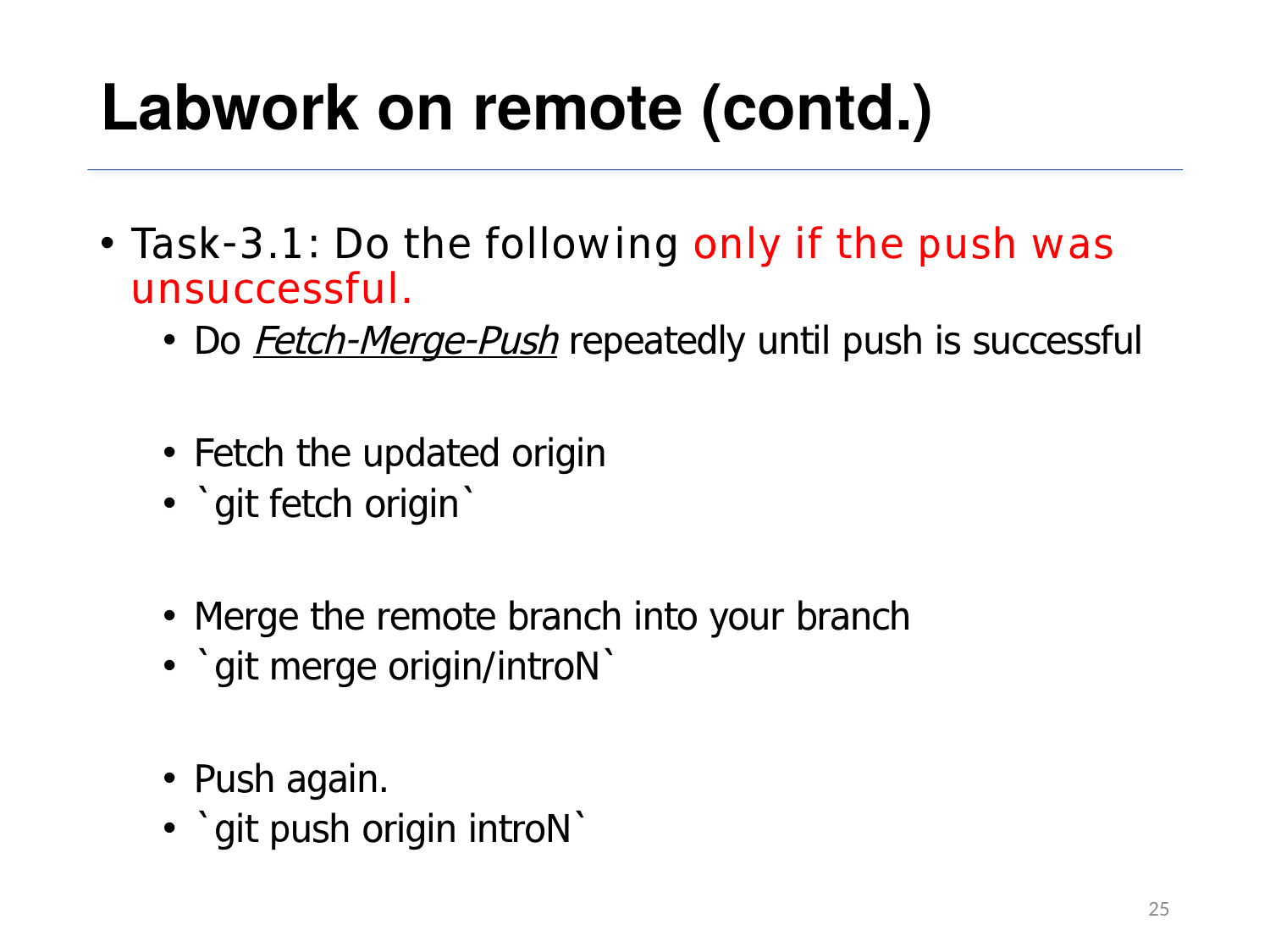

# Labwork on remote (contd.)
Task-3.1: Do the following only if the push was unsuccessful.
Do Fetch-Merge-Push repeatedly until push is successful

Fetch the updated origin
`git fetch origin`

Merge the remote branch into your branch
`git merge origin/introN`

Push again.
`git push origin introN`

25